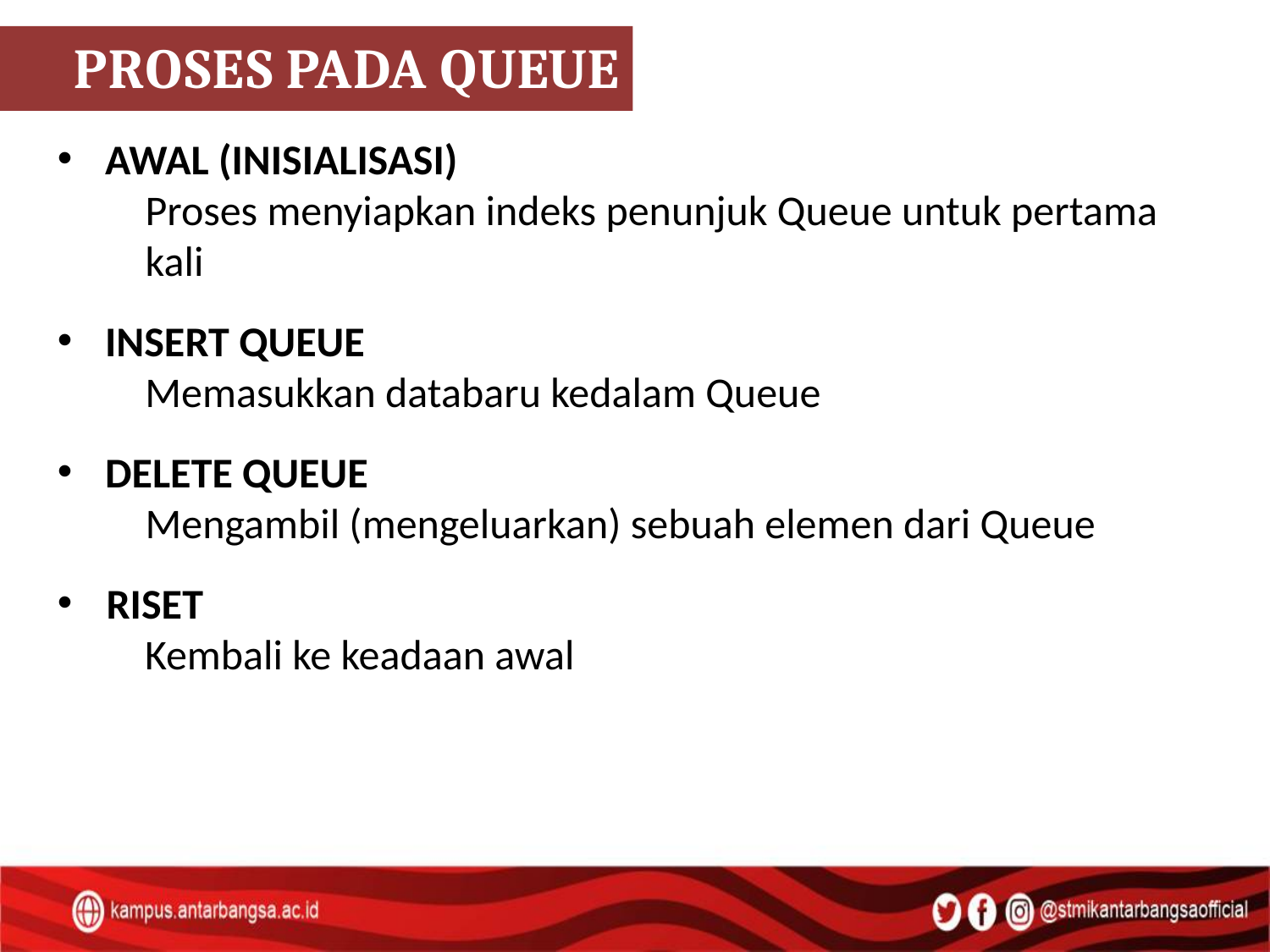

PROSES PADA QUEUE
AWAL (INISIALISASI)
	Proses menyiapkan indeks penunjuk Queue untuk pertama kali

INSERT QUEUE
		Memasukkan databaru kedalam Queue

DELETE QUEUE
	Mengambil (mengeluarkan) sebuah elemen dari Queue

RISET
	Kembali ke keadaan awal